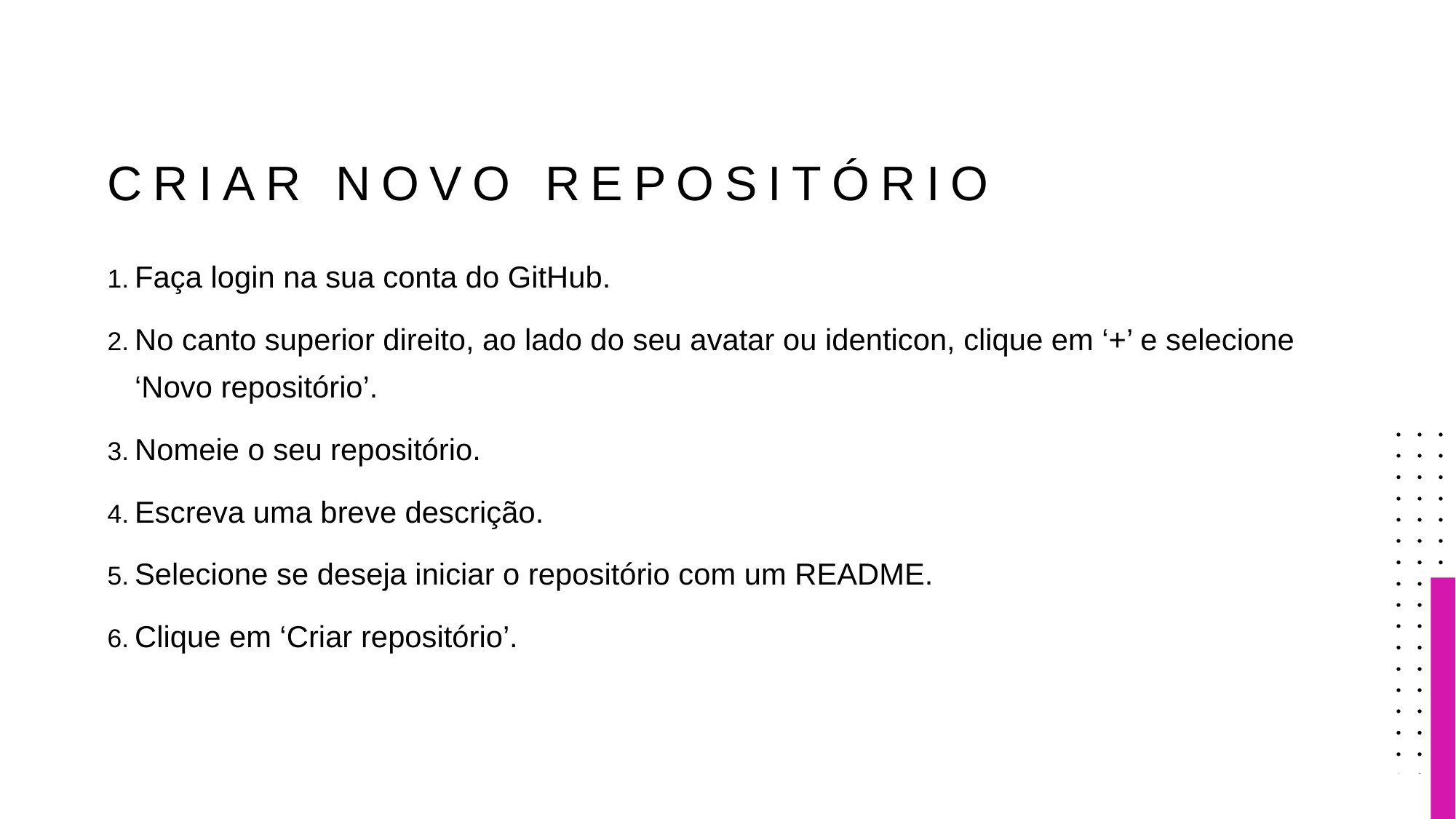

# Criar novo Repositório
Faça login na sua conta do GitHub.
No canto superior direito, ao lado do seu avatar ou identicon, clique em ‘+’ e selecione ‘Novo repositório’.
Nomeie o seu repositório.
Escreva uma breve descrição.
Selecione se deseja iniciar o repositório com um README.
Clique em ‘Criar repositório’.